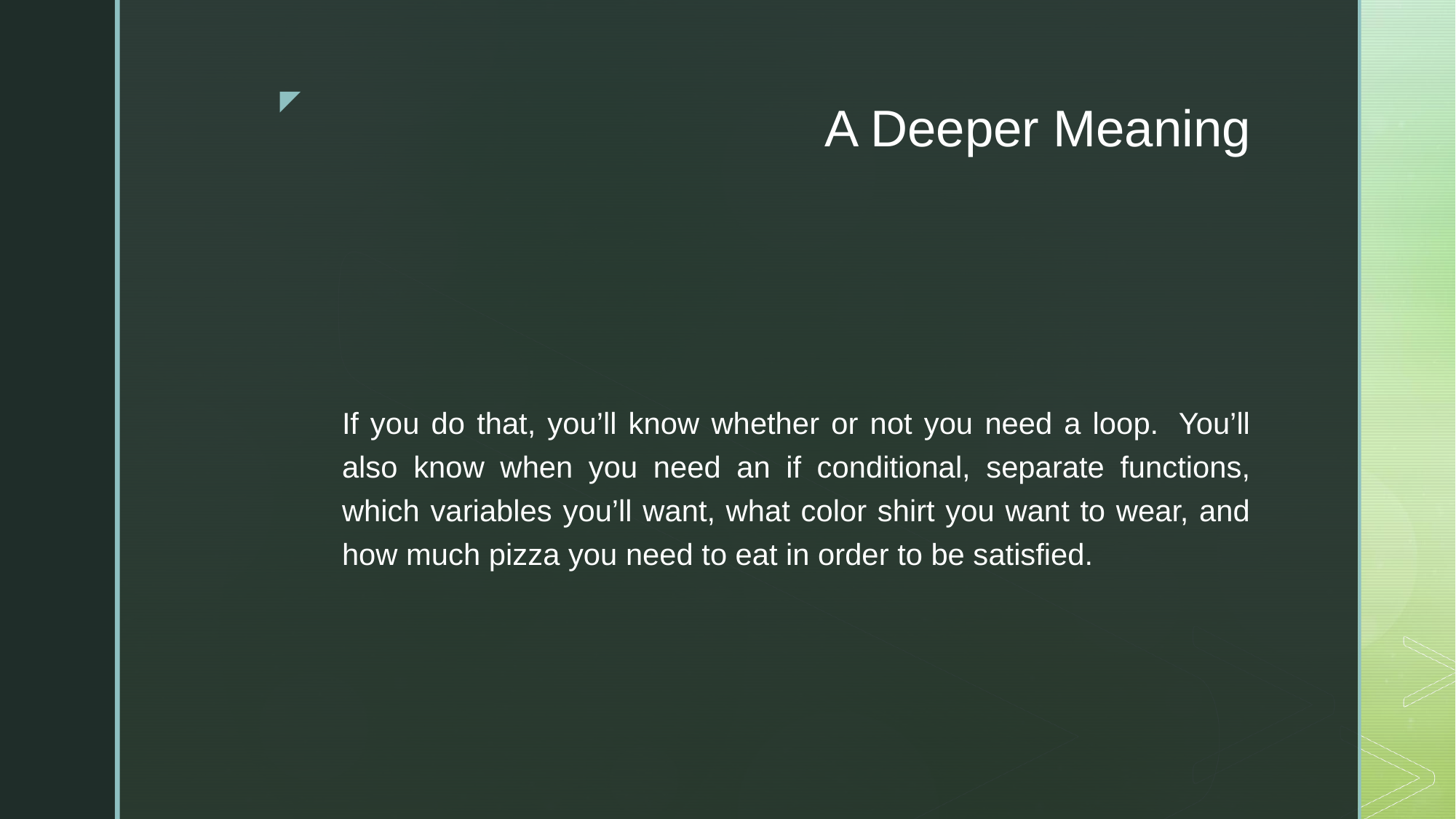

# A Deeper Meaning
If you do that, you’ll know whether or not you need a loop.  You’ll also know when you need an if conditional, separate functions, which variables you’ll want, what color shirt you want to wear, and how much pizza you need to eat in order to be satisfied.